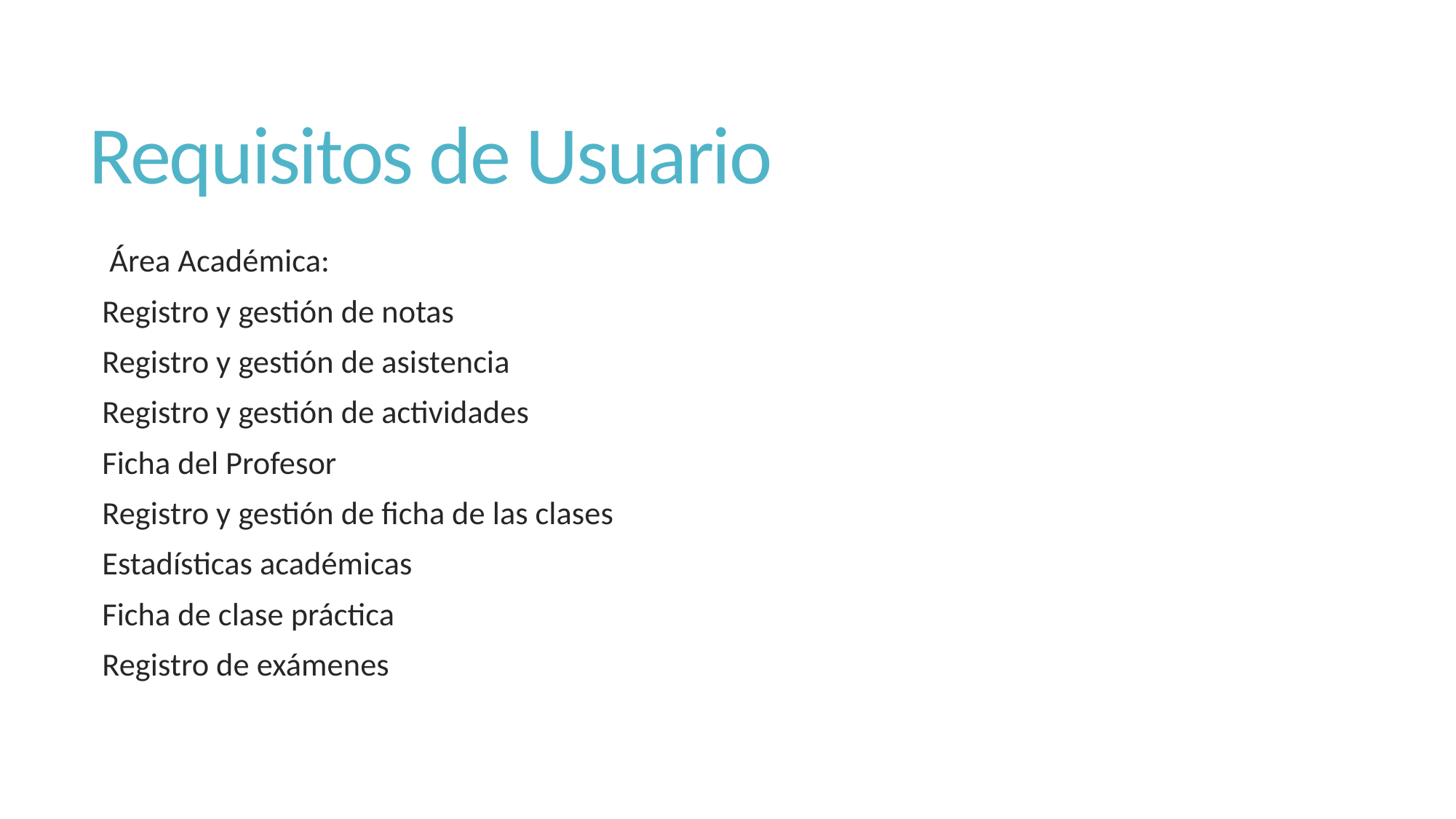

# Requisitos de Usuario
 Área Académica:
Registro y gestión de notas
Registro y gestión de asistencia
Registro y gestión de actividades
Ficha del Profesor
Registro y gestión de ficha de las clases
Estadísticas académicas
Ficha de clase práctica
Registro de exámenes